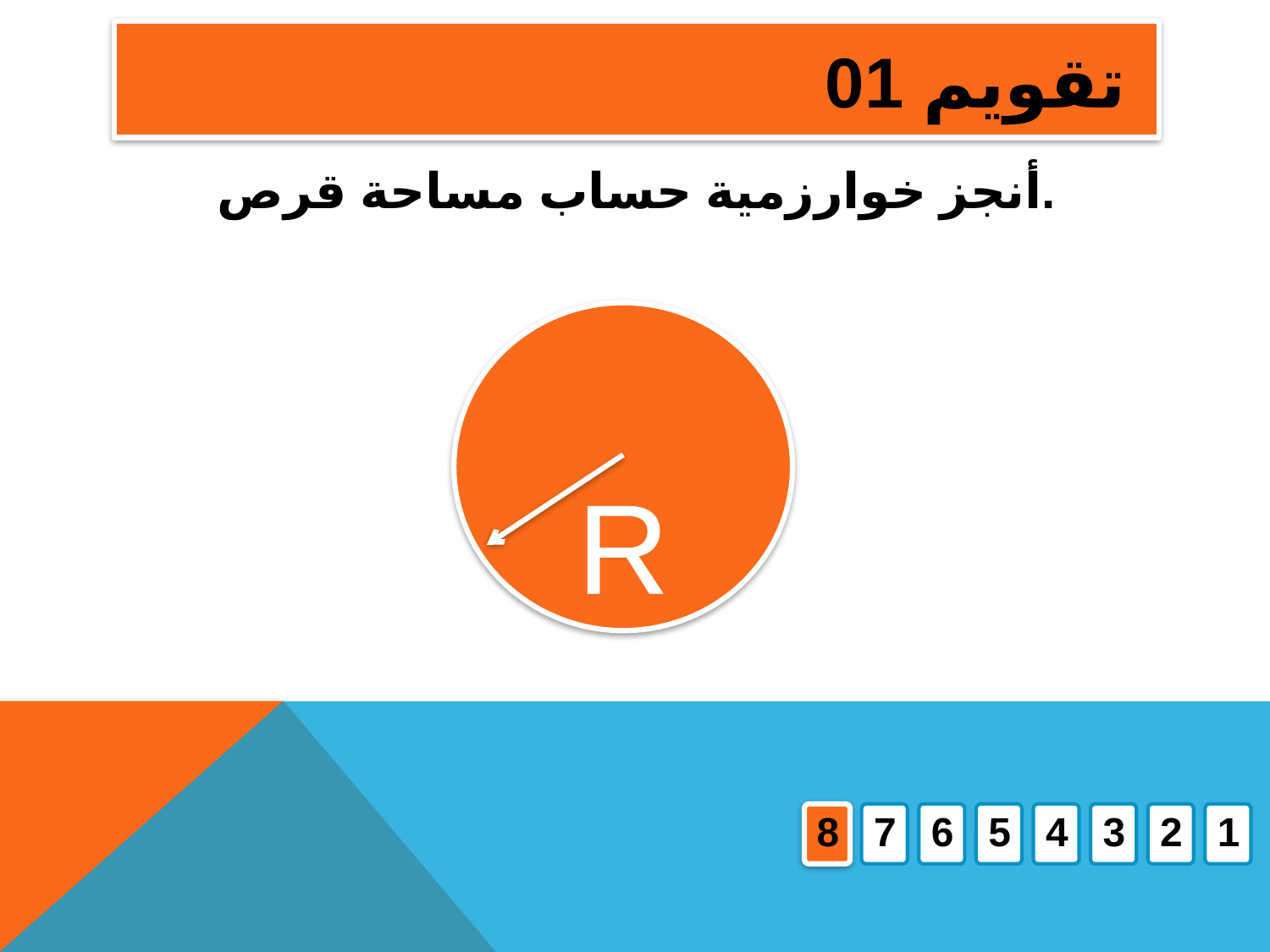

# تقويم 01
أنجز خوارزمية حساب مساحة قرص.

R
1
2
3
4
5
6
7
8